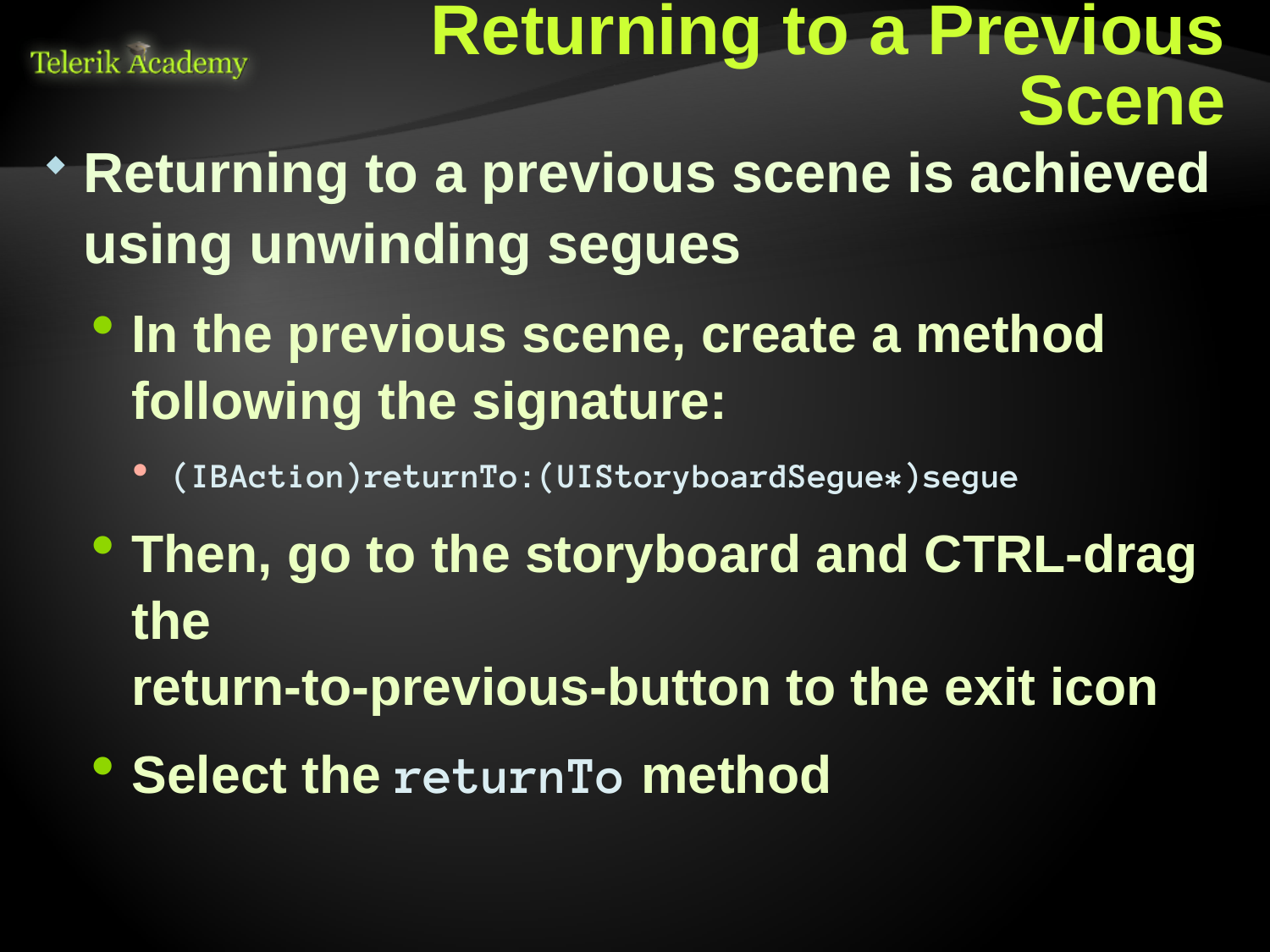

# Returning to a Previous Scene
Returning to a previous scene is achieved using unwinding segues
In the previous scene, create a method following the signature:
(IBAction)returnTo:(UIStoryboardSegue*)segue
Then, go to the storyboard and CTRL-drag the
return-to-previous-button to the exit icon
Select the returnTo method